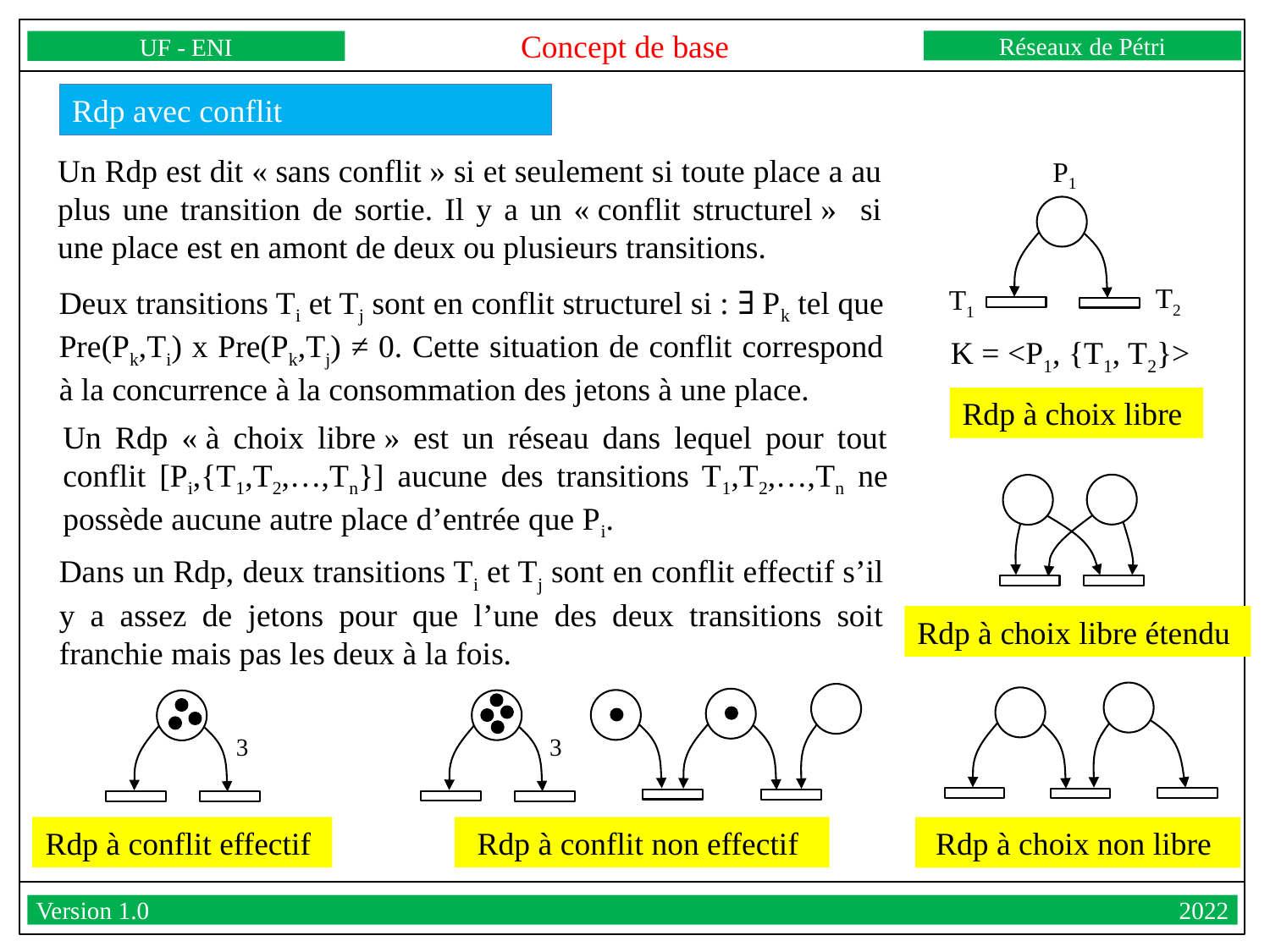

Concept de base
Réseaux de Pétri
UF - ENI
Version 1.0									2022
Rdp avec conflit
Un Rdp est dit « sans conflit » si et seulement si toute place a au plus une transition de sortie. Il y a un « conflit structurel »  si une place est en amont de deux ou plusieurs transitions.
P1

T2
T1
Deux transitions Ti et Tj sont en conflit structurel si : ∃ Pk tel que Pre(Pk,Ti) x Pre(Pk,Tj) ≠ 0. Cette situation de conflit correspond à la concurrence à la consommation des jetons à une place.

K = <P1, {T1, T2}>
Rdp à choix libre
Un Rdp « à choix libre » est un réseau dans lequel pour tout conflit [Pi,{T1,T2,…,Tn}] aucune des transitions T1,T2,…,Tn ne possède aucune autre place d’entrée que Pi.

Dans un Rdp, deux transitions Ti et Tj sont en conflit effectif s’il y a assez de jetons pour que l’une des deux transitions soit franchie mais pas les deux à la fois.

Rdp à choix libre étendu

3

3

Rdp à conflit effectif
Rdp à conflit non effectif
Rdp à choix non libre